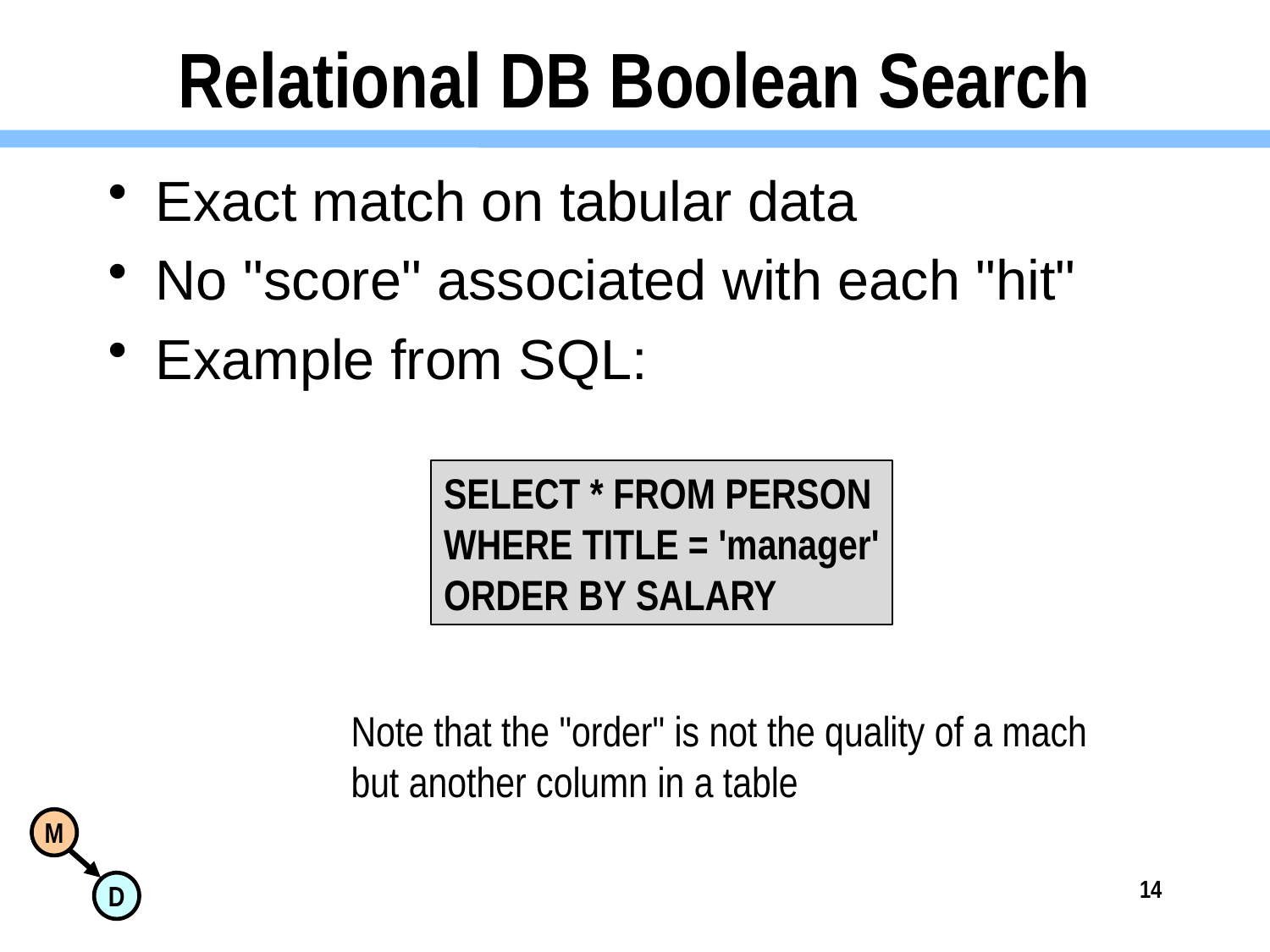

# Relational DB Boolean Search
Exact match on tabular data
No "score" associated with each "hit"
Example from SQL:
SELECT * FROM PERSON
WHERE TITLE = 'manager'
ORDER BY SALARY
Note that the "order" is not the quality of a mach
but another column in a table
14